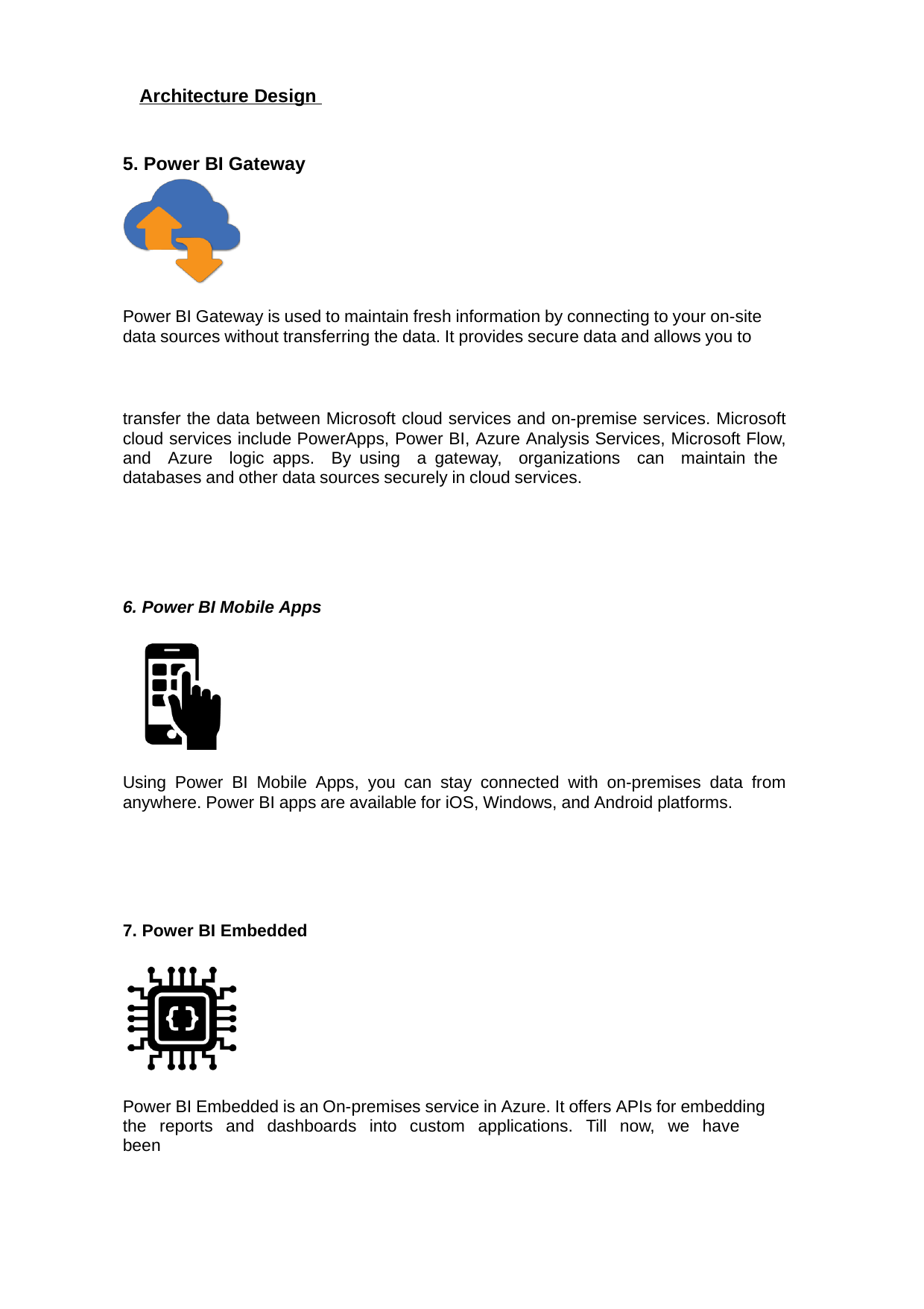

Architecture Design

5. Power BI Gateway

Power BI Gateway is used to maintain fresh information by connecting to your on-site data sources without transferring the data. It provides secure data and allows you to
transfer the data between Microsoft cloud services and on-premise services. Microsoft cloud services include PowerApps, Power BI, Azure Analysis Services, Microsoft Flow, and  Azure  logic apps.  By using  a gateway,  organizations  can  maintain the  databases and other data sources securely in cloud services.
6. Power BI Mobile Apps

Using  Power  BI  Mobile  Apps,  you  can  stay  connected  with  on-premises  data  from anywhere. Power BI apps are available for iOS, Windows, and Android platforms.
7. Power BI Embedded

Power BI Embedded is an On-premises service in Azure. It offers APIs for embedding the   reports   and   dashboards   into   custom   applications.   Till   now,   we   have   been